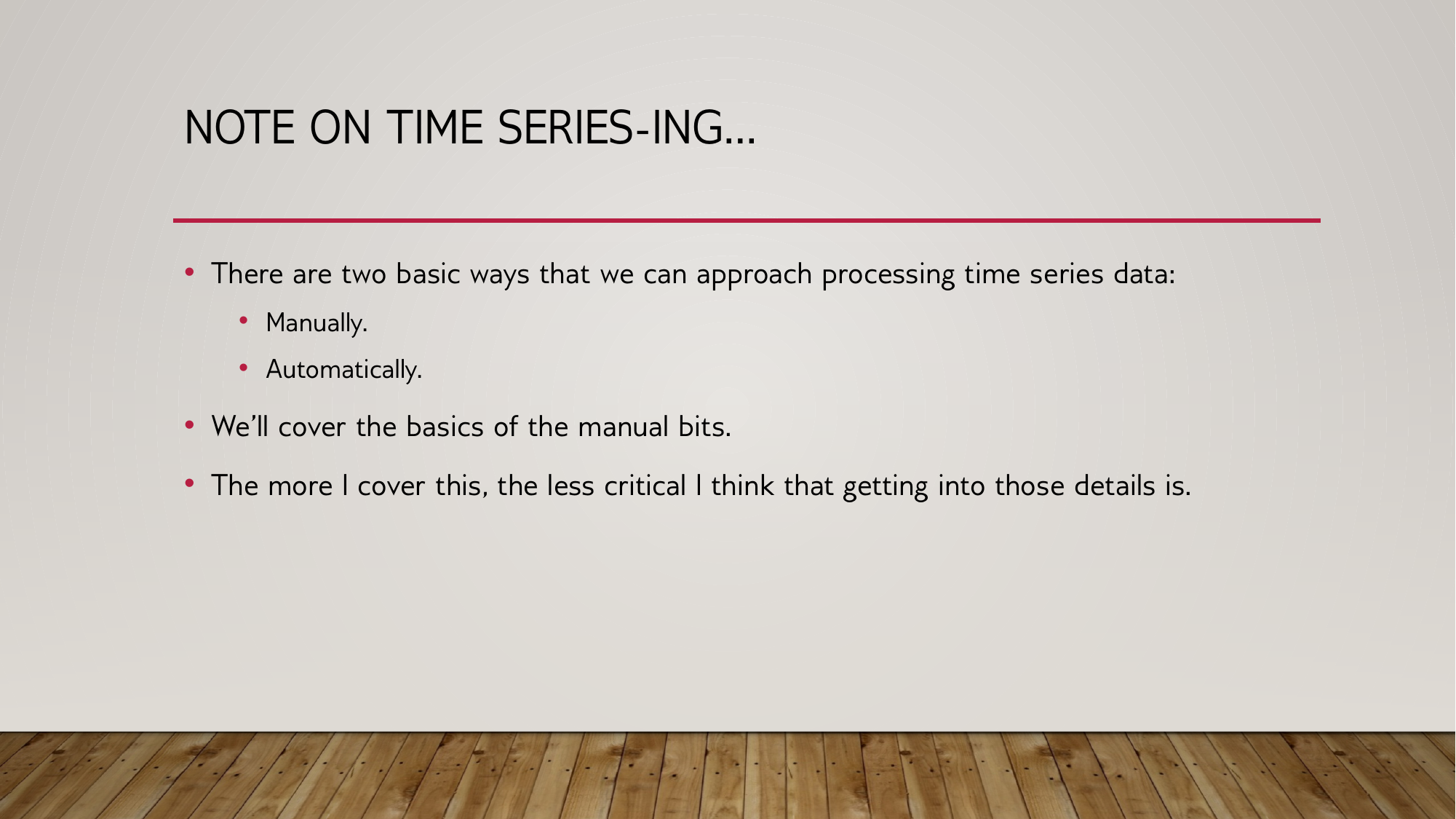

# Note on Time series-ing…
There are two basic ways that we can approach processing time series data:
Manually.
Automatically.
We’ll cover the basics of the manual bits.
The more I cover this, the less critical I think that getting into those details is.